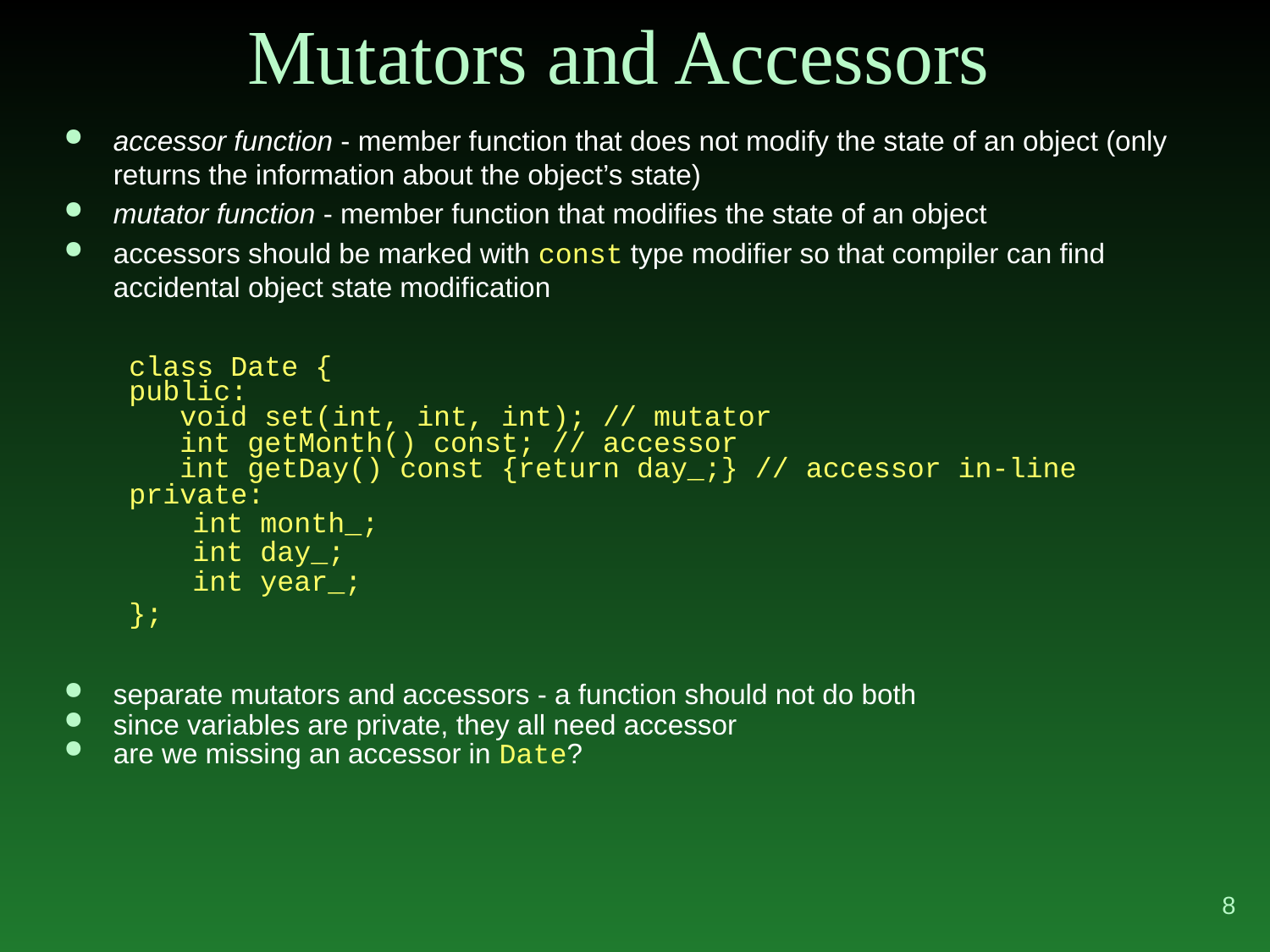

# Mutators and Accessors
accessor function - member function that does not modify the state of an object (only returns the information about the object’s state)
mutator function - member function that modifies the state of an object
accessors should be marked with const type modifier so that compiler can find accidental object state modification

class Date {
public:
   void set(int, int, int); // mutator
   int getMonth() const; // accessor
   int getDay() const {return day_;} // accessor in-line
private:
int month_;
int day_;
int year_;
};
separate mutators and accessors - a function should not do both
since variables are private, they all need accessor
are we missing an accessor in Date?
8